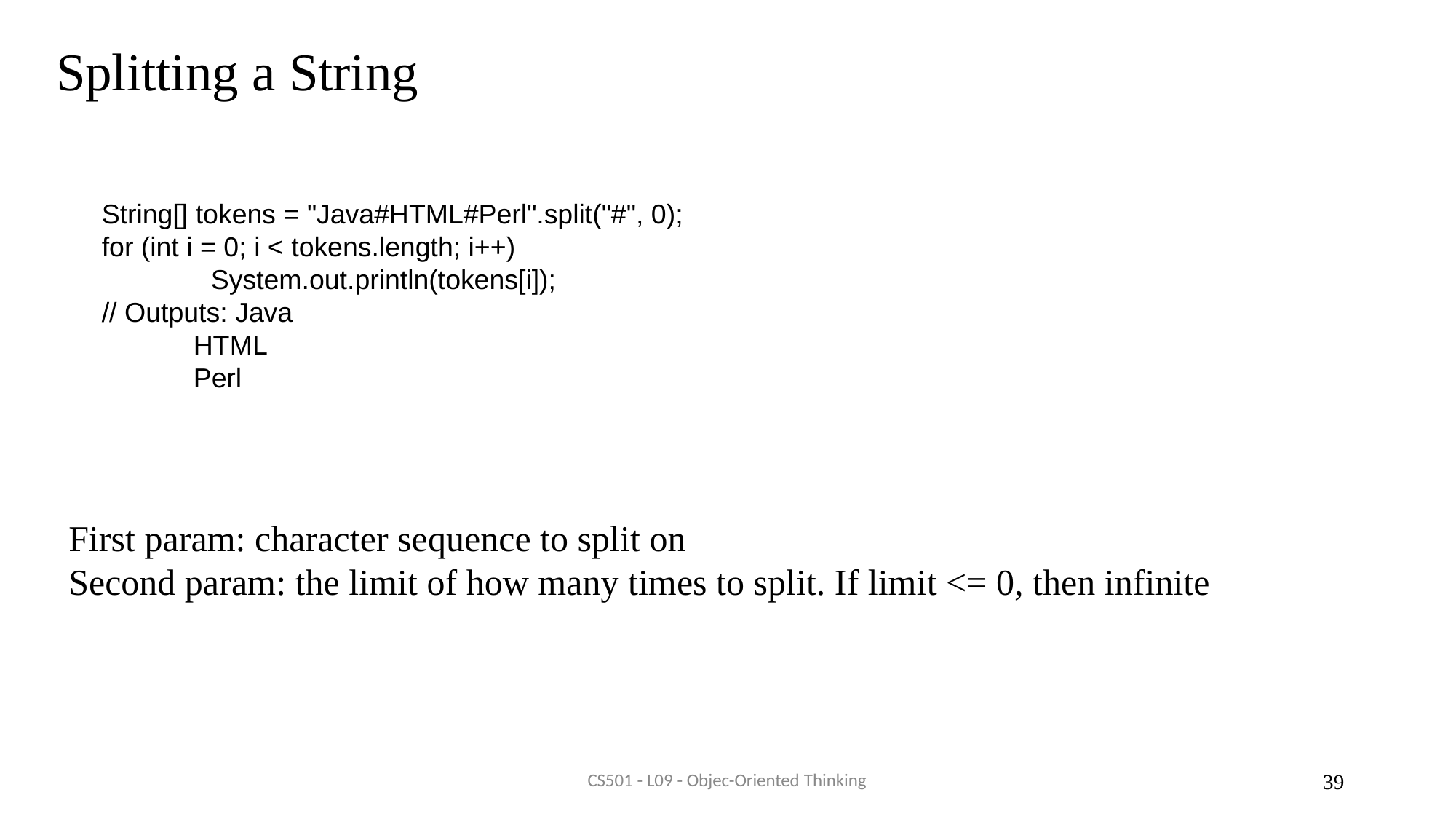

# Splitting a String
String[] tokens = "Java#HTML#Perl".split("#", 0);
for (int i = 0; i < tokens.length; i++)
	System.out.println(tokens[i]);
// Outputs: Java
            HTML
            Perl
First param: character sequence to split on
Second param: the limit of how many times to split. If limit <= 0, then infinite
CS501 - L09 - Objec-Oriented Thinking
39